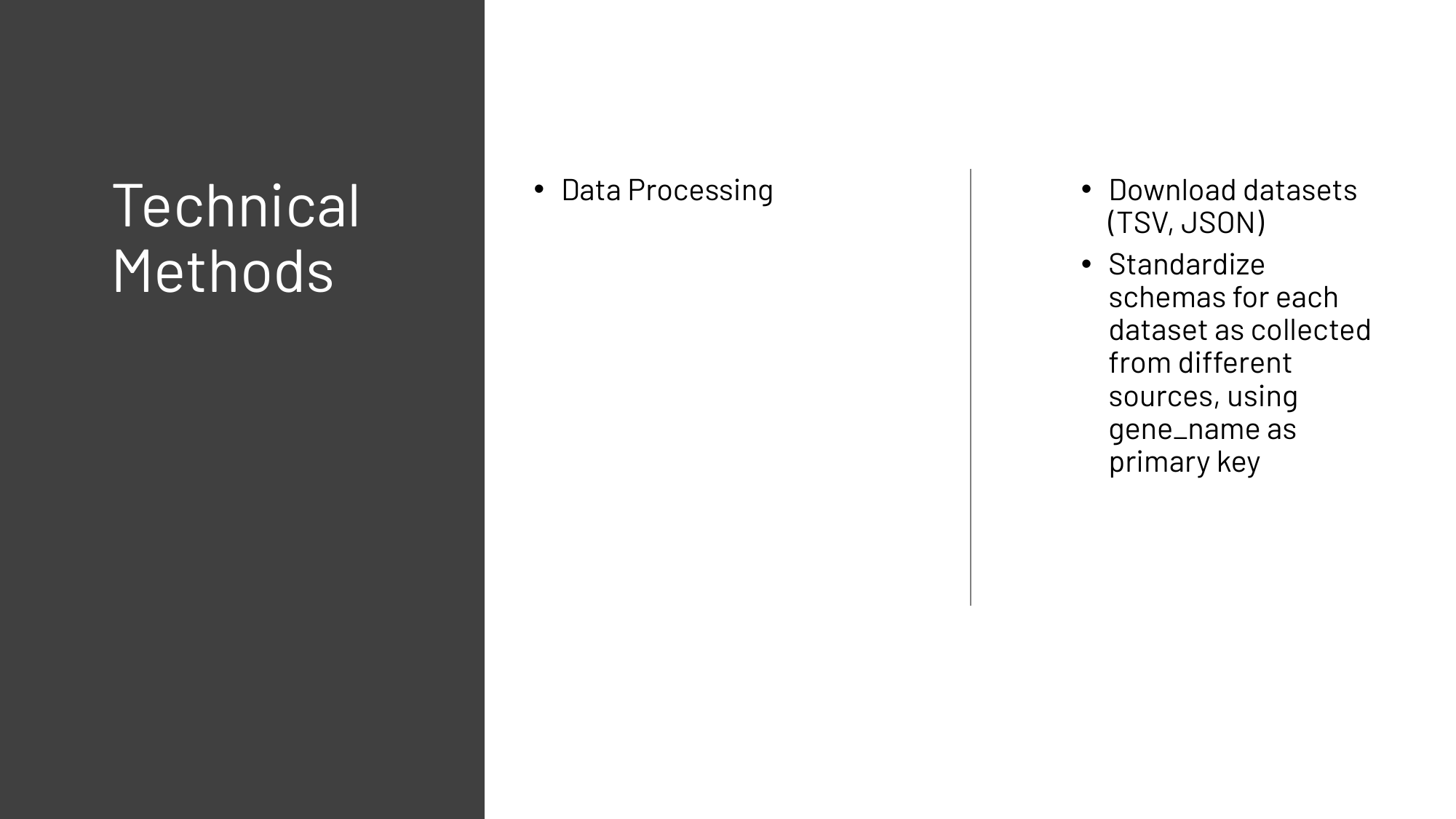

# Technical Methods
Data Processing
Download datasets (TSV, JSON)
Standardize schemas for each dataset as collected from different sources, using gene_name as primary key